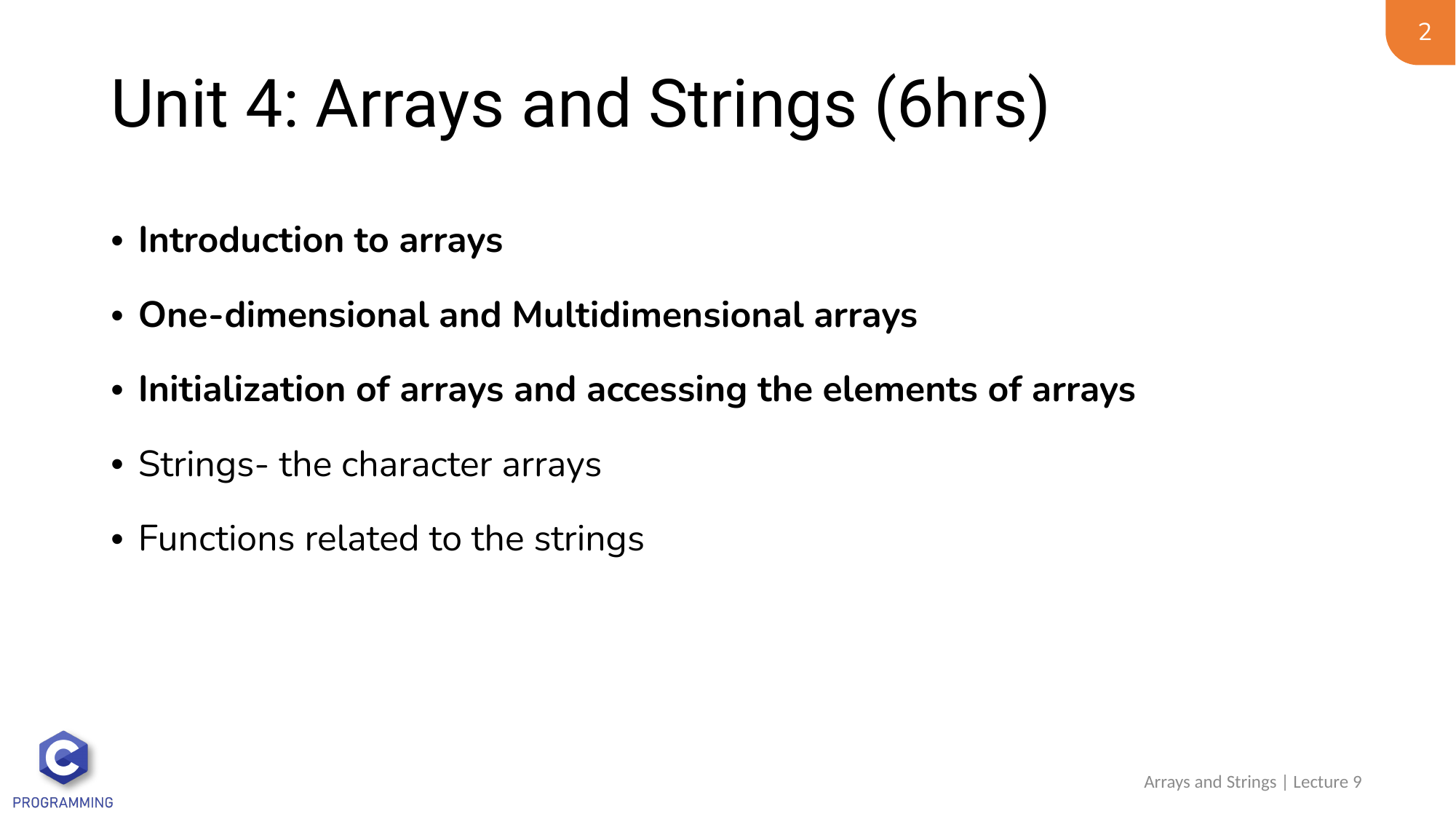

2
# Unit 4: Arrays and Strings (6hrs)
Introduction to arrays
One-dimensional and Multidimensional arrays
Initialization of arrays and accessing the elements of arrays
Strings- the character arrays
Functions related to the strings
Arrays and Strings | Lecture 9